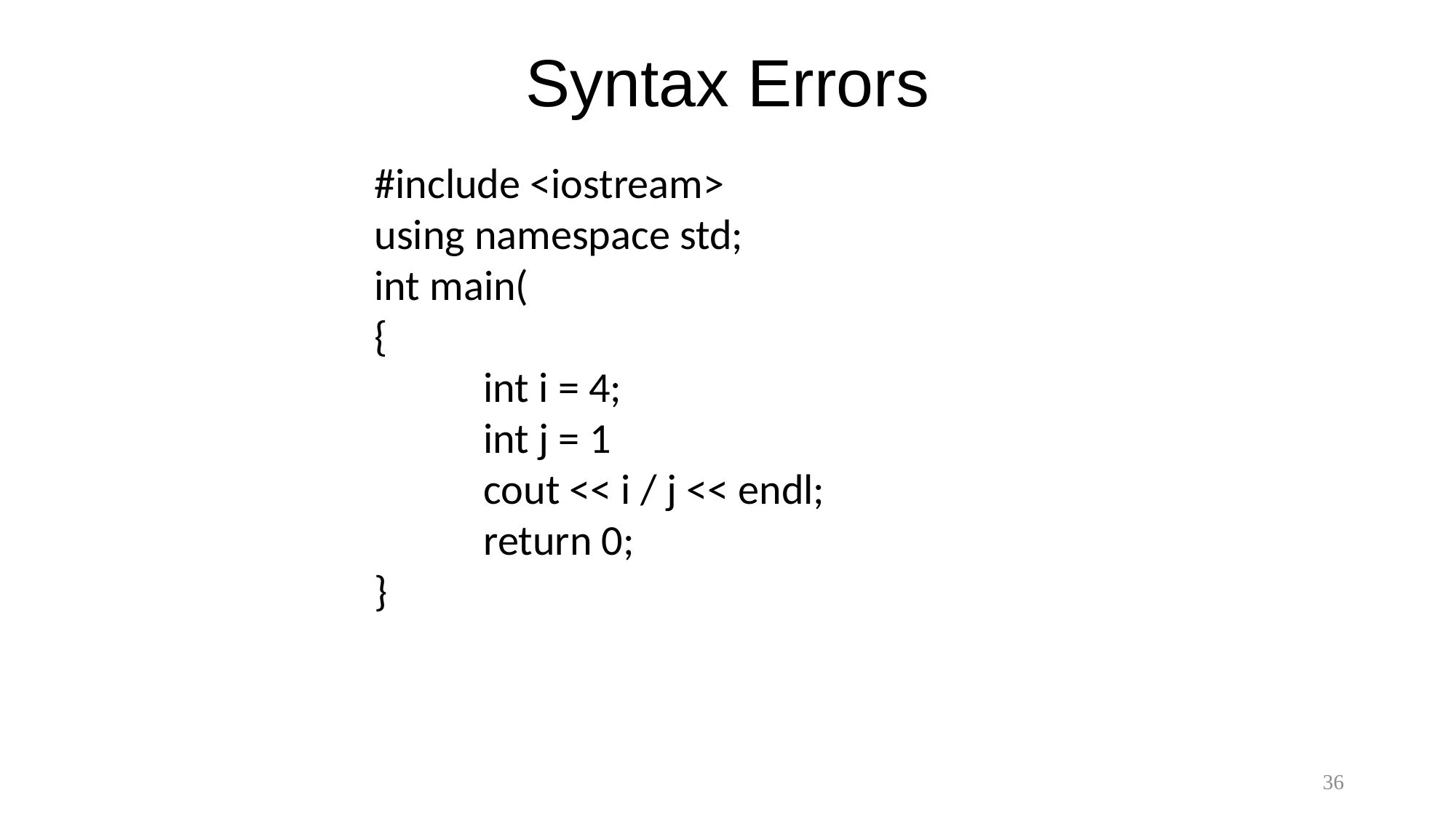

# Syntax Errors
#include <iostream>
using namespace std;
int main(
{
	int i = 4;
	int j = 1
	cout << i / j << endl;
	return 0;
}
36